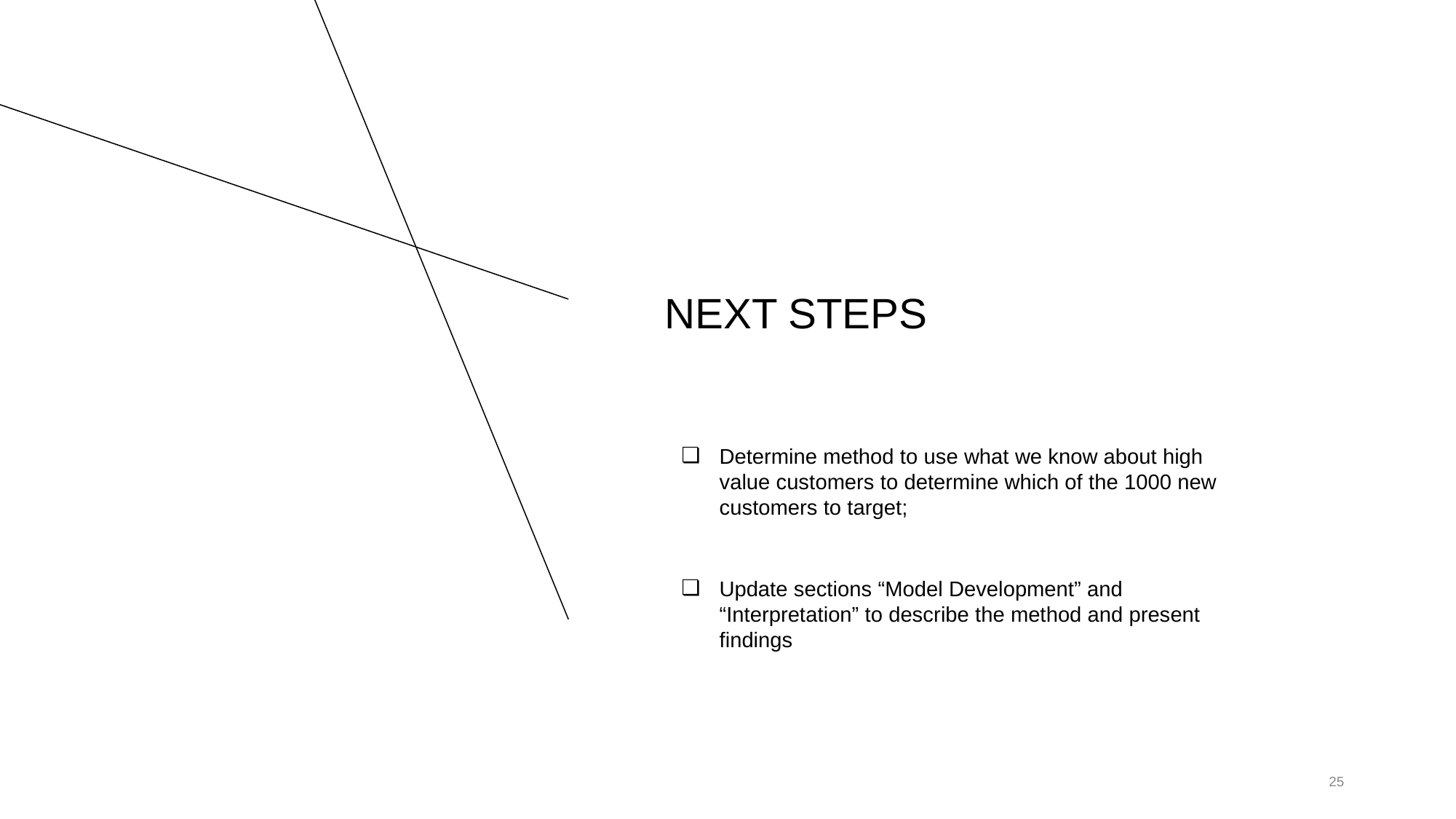

# NEXT STEPS
Determine method to use what we know about high value customers to determine which of the 1000 new customers to target;

Update sections “Model Development” and “Interpretation” to describe the method and present findings

25